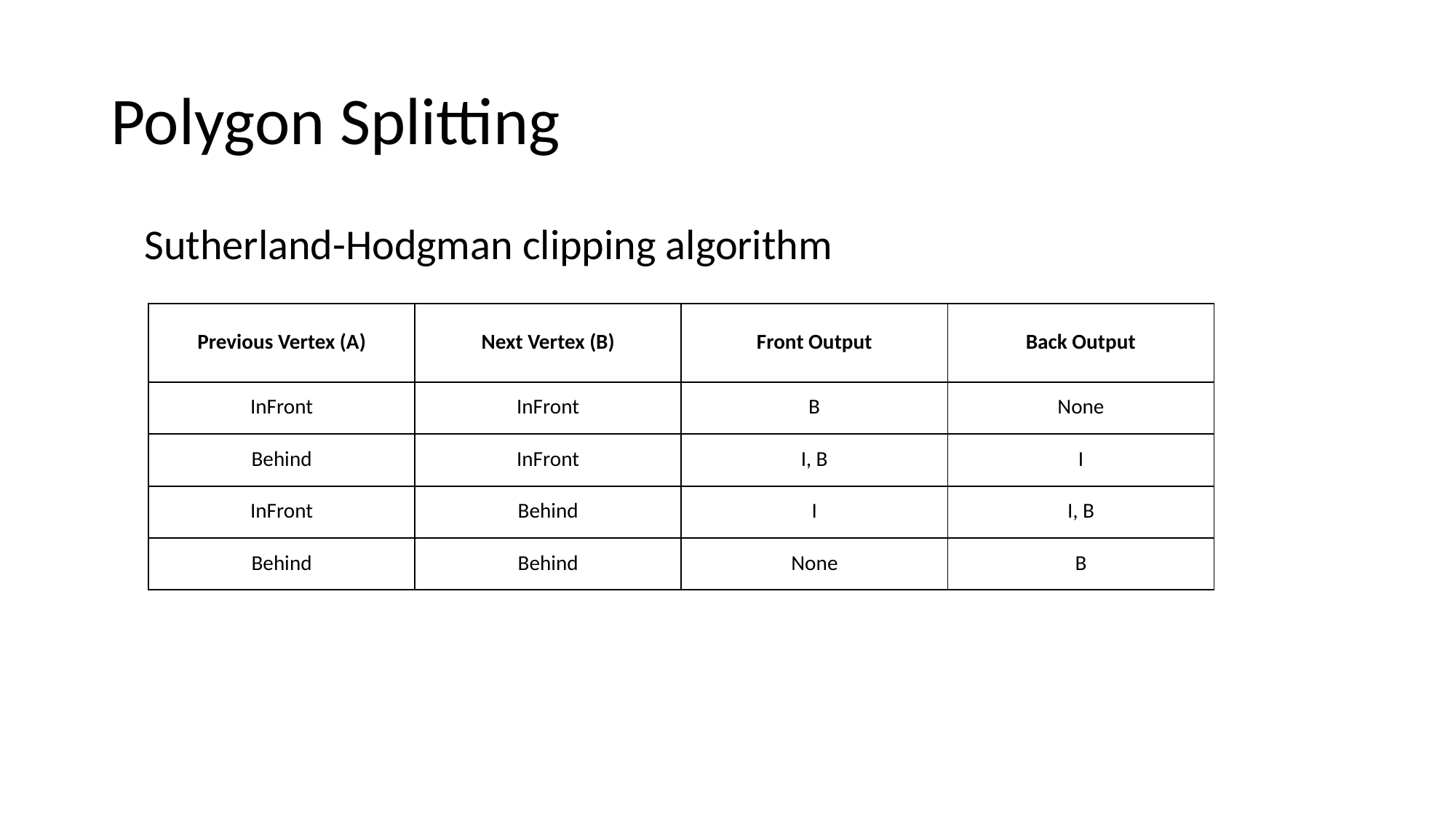

# Polygon Splitting
Sutherland-Hodgman clipping algorithm
| Previous Vertex (A) | Next Vertex (B) | Front Output | Back Output |
| --- | --- | --- | --- |
| InFront | InFront | B | None |
| Behind | InFront | I, B | I |
| InFront | Behind | I | I, B |
| Behind | Behind | None | B |